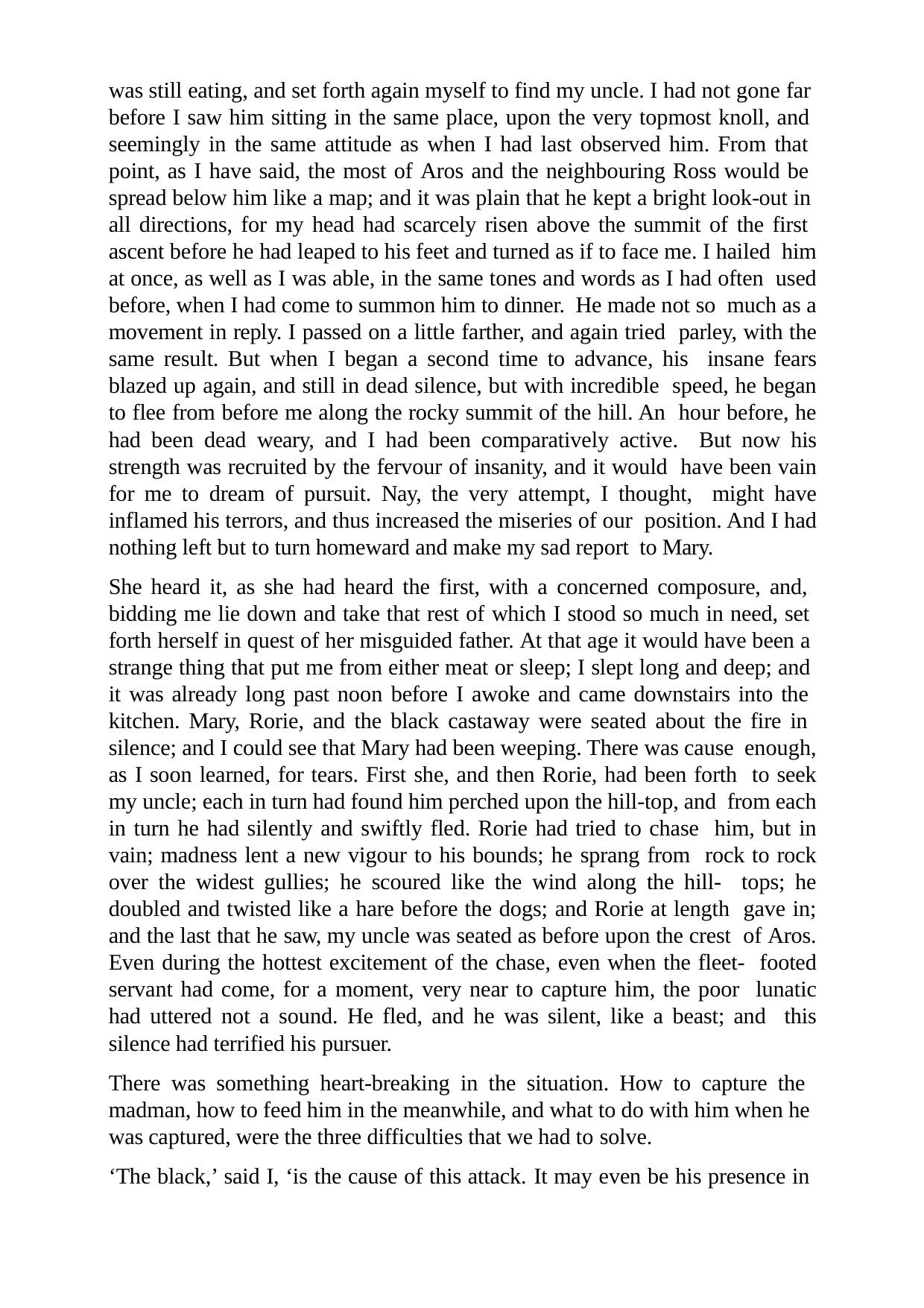

was still eating, and set forth again myself to find my uncle. I had not gone far  before I saw him sitting in the same place, upon the very topmost knoll, and  seemingly in the same attitude as when I had last observed him. From that  point, as I have said, the most of Aros and the neighbouring Ross would be  spread below him like a map; and it was plain that he kept a bright look-out in  all directions, for my head had scarcely risen above the summit of the first  ascent before he had leaped to his feet and turned as if to face me. I hailed  him at once, as well as I was able, in the same tones and words as I had often  used before, when I had come to summon him to dinner. He made not so  much as a movement in reply. I passed on a little farther, and again tried  parley, with the same result. But when I began a second time to advance, his  insane fears blazed up again, and still in dead silence, but with incredible  speed, he began to flee from before me along the rocky summit of the hill. An  hour before, he had been dead weary, and I had been comparatively active.  But now his strength was recruited by the fervour of insanity, and it would  have been vain for me to dream of pursuit. Nay, the very attempt, I thought,  might have inflamed his terrors, and thus increased the miseries of our  position. And I had nothing left but to turn homeward and make my sad report  to Mary.
She heard it, as she had heard the first, with a concerned composure, and,  bidding me lie down and take that rest of which I stood so much in need, set  forth herself in quest of her misguided father. At that age it would have been a  strange thing that put me from either meat or sleep; I slept long and deep; and  it was already long past noon before I awoke and came downstairs into the  kitchen. Mary, Rorie, and the black castaway were seated about the fire in  silence; and I could see that Mary had been weeping. There was cause  enough, as I soon learned, for tears. First she, and then Rorie, had been forth  to seek my uncle; each in turn had found him perched upon the hill-top, and  from each in turn he had silently and swiftly fled. Rorie had tried to chase  him, but in vain; madness lent a new vigour to his bounds; he sprang from  rock to rock over the widest gullies; he scoured like the wind along the hill-  tops; he doubled and twisted like a hare before the dogs; and Rorie at length  gave in; and the last that he saw, my uncle was seated as before upon the crest  of Aros. Even during the hottest excitement of the chase, even when the fleet-  footed servant had come, for a moment, very near to capture him, the poor  lunatic had uttered not a sound. He fled, and he was silent, like a beast; and  this silence had terrified his pursuer.
There was something heart-breaking in the situation. How to capture the  madman, how to feed him in the meanwhile, and what to do with him when he  was captured, were the three difficulties that we had to solve.
‘The black,’ said I, ‘is the cause of this attack. It may even be his presence in